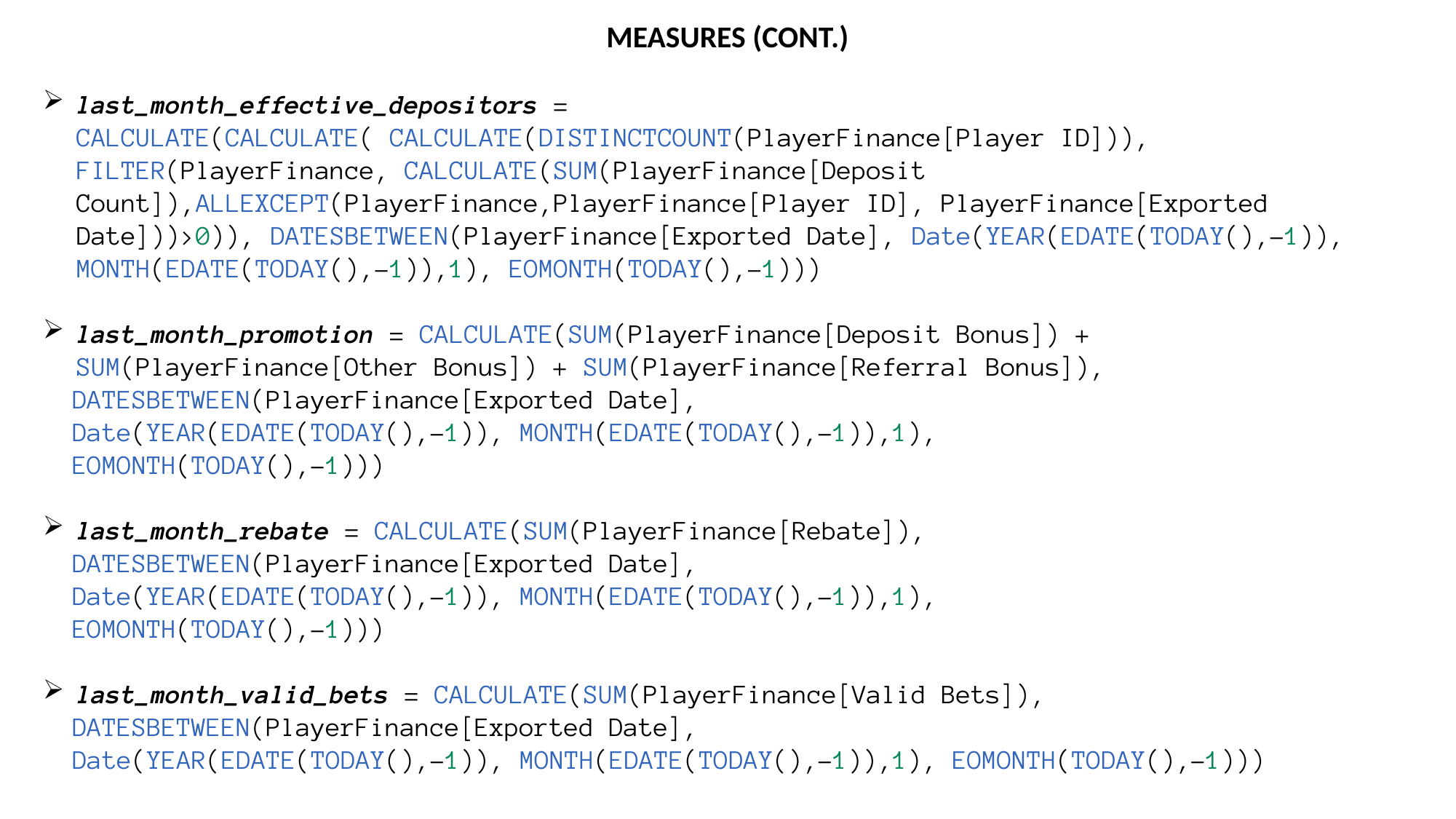

MEASURES (CONT.)

last_month_effective_depositors = CALCULATE(CALCULATE( CALCULATE(DISTINCTCOUNT(PlayerFinance[Player ID])), FILTER(PlayerFinance, CALCULATE(SUM(PlayerFinance[Deposit Count]),ALLEXCEPT(PlayerFinance,PlayerFinance[Player ID], PlayerFinance[Exported Date]))>0)), DATESBETWEEN(PlayerFinance[Exported Date], Date(YEAR(EDATE(TODAY(),-1)), MONTH(EDATE(TODAY(),-1)),1), EOMONTH(TODAY(),-1)))

last_month_promotion = CALCULATE(SUM(PlayerFinance[Deposit Bonus]) + SUM(PlayerFinance[Other Bonus]) + SUM(PlayerFinance[Referral Bonus]),
  DATESBETWEEN(PlayerFinance[Exported Date],
  Date(YEAR(EDATE(TODAY(),-1)), MONTH(EDATE(TODAY(),-1)),1),
  EOMONTH(TODAY(),-1)))

last_month_rebate = CALCULATE(SUM(PlayerFinance[Rebate]),
  DATESBETWEEN(PlayerFinance[Exported Date],
  Date(YEAR(EDATE(TODAY(),-1)), MONTH(EDATE(TODAY(),-1)),1),
  EOMONTH(TODAY(),-1)))

last_month_valid_bets = CALCULATE(SUM(PlayerFinance[Valid Bets]),
  DATESBETWEEN(PlayerFinance[Exported Date],
  Date(YEAR(EDATE(TODAY(),-1)), MONTH(EDATE(TODAY(),-1)),1), EOMONTH(TODAY(),-1)))